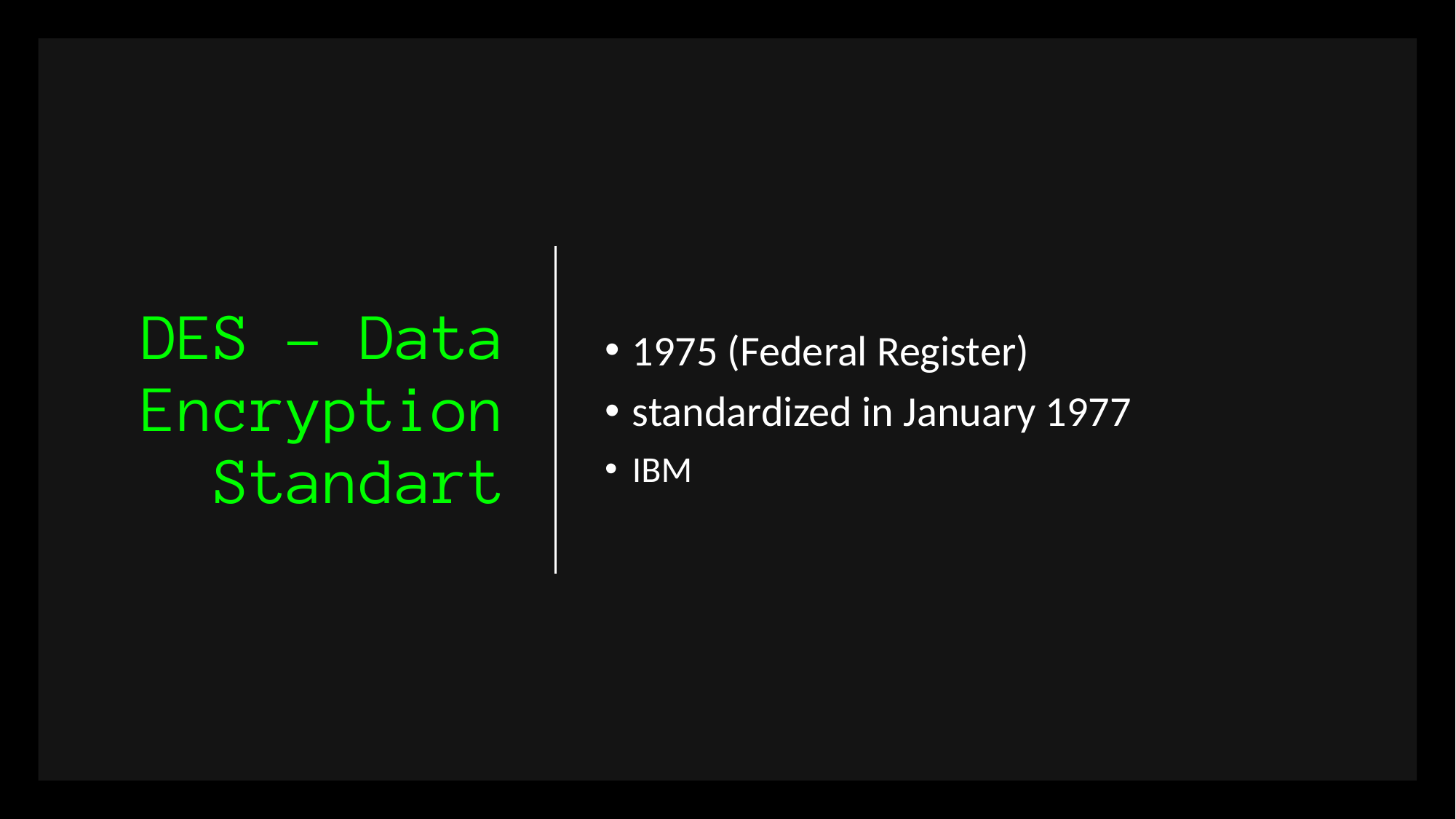

# DES – Data Encryption Standart
1975 (Federal Register)
standardized in January 1977
IBM